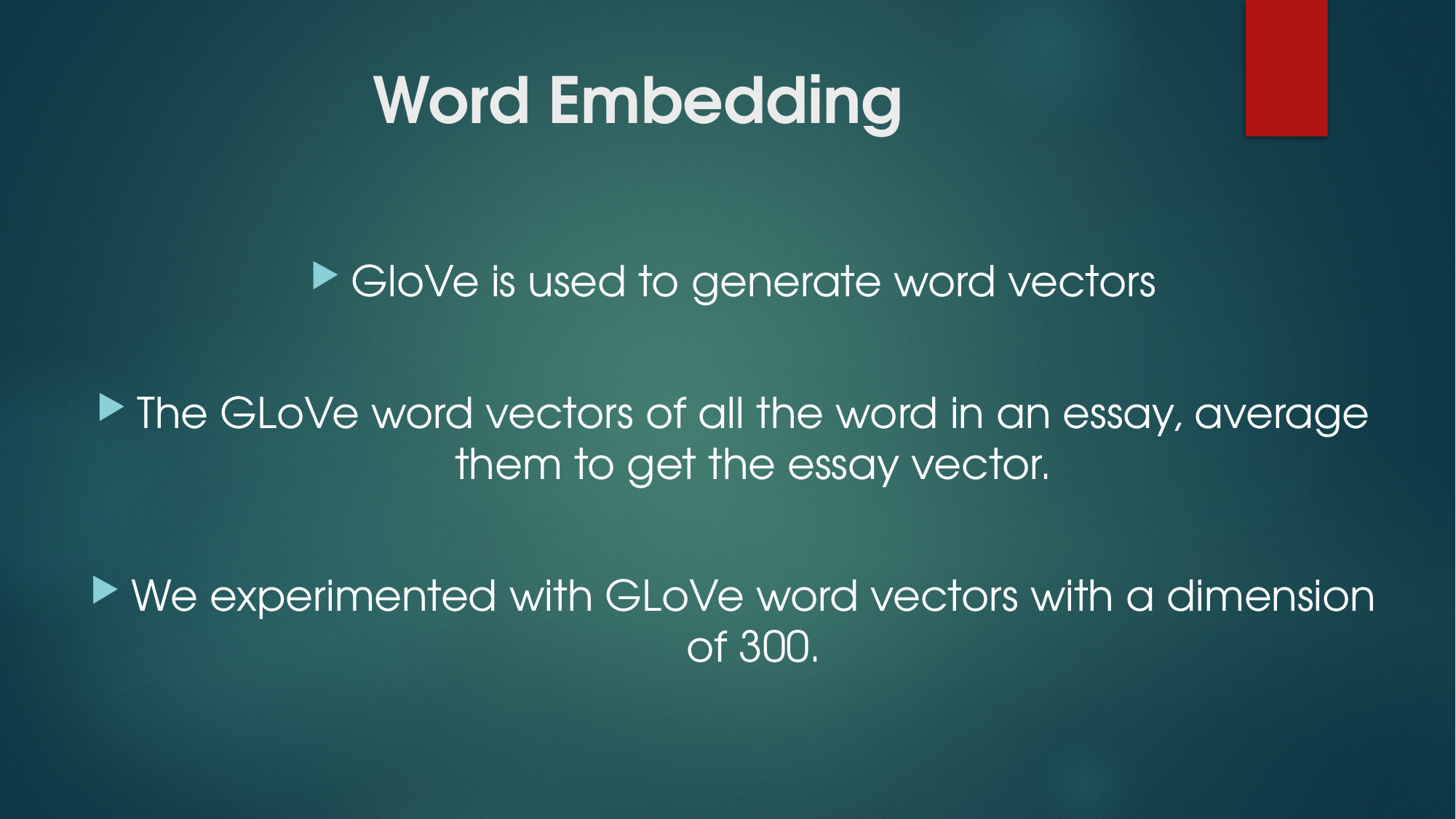

# Word Embedding

GloVe is used to generate word vectors

The GLoVe word vectors of all the word in an essay, average them to get the essay vector.

We experimented with GLoVe word vectors with a dimension of 300.